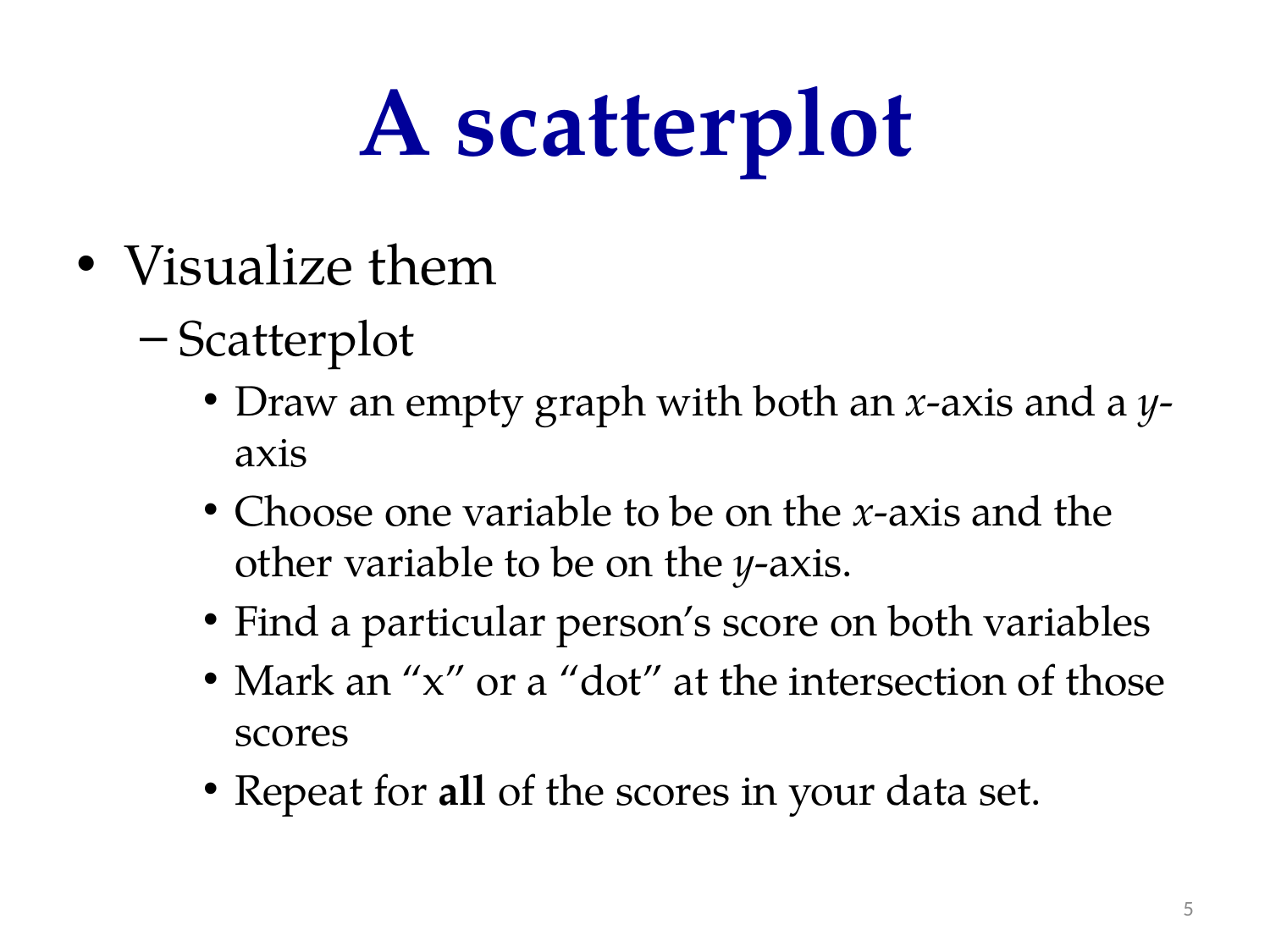

# A scatterplot
Visualize them
Scatterplot
Draw an empty graph with both an x-axis and a y-axis
Choose one variable to be on the x-axis and the other variable to be on the y-axis.
Find a particular person’s score on both variables
Mark an “x” or a “dot” at the intersection of those scores
Repeat for all of the scores in your data set.
5